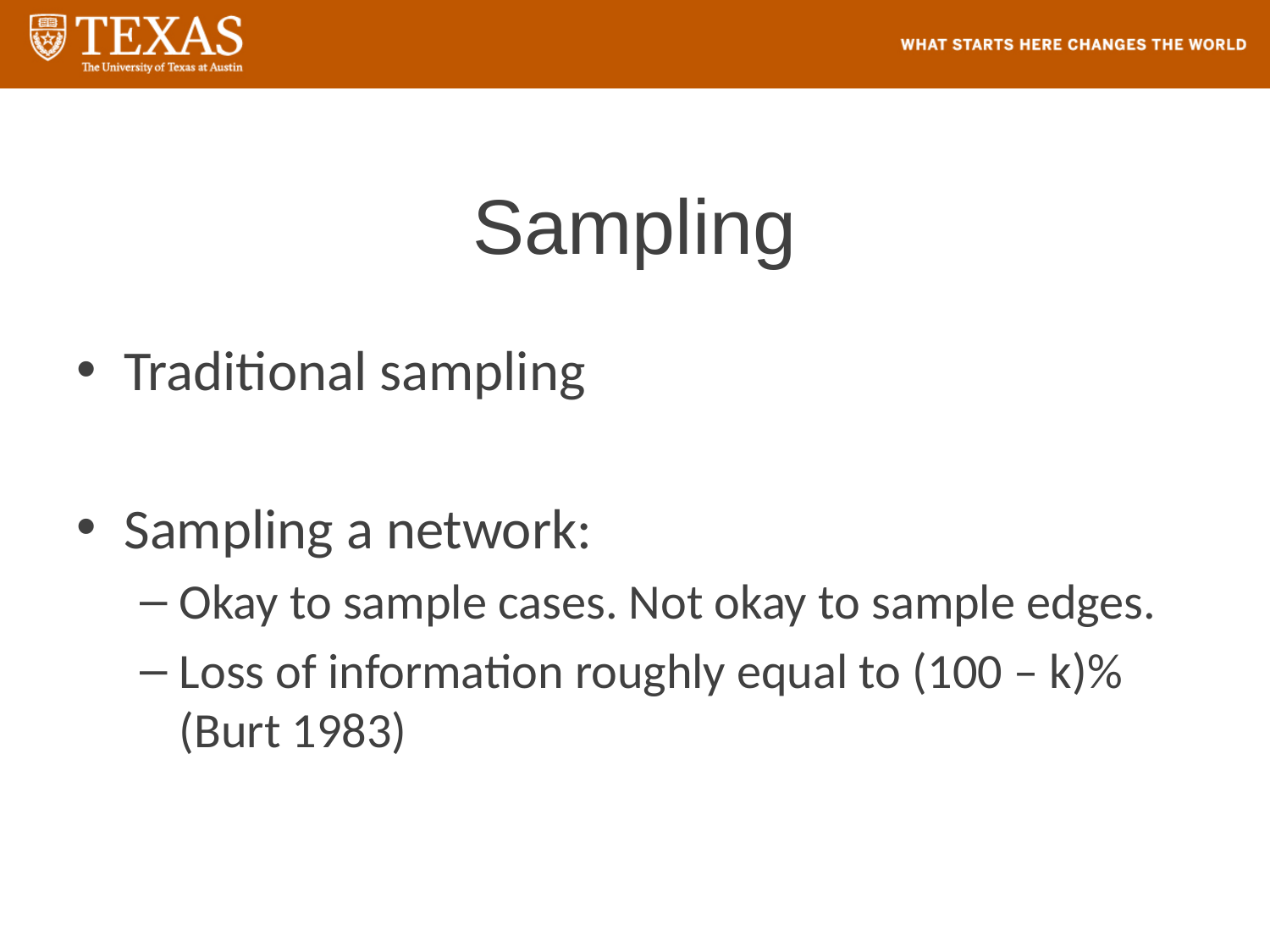

# Sampling
Traditional sampling

Sampling a network:
Okay to sample cases. Not okay to sample edges.
Loss of information roughly equal to (100 – k)% (Burt 1983)